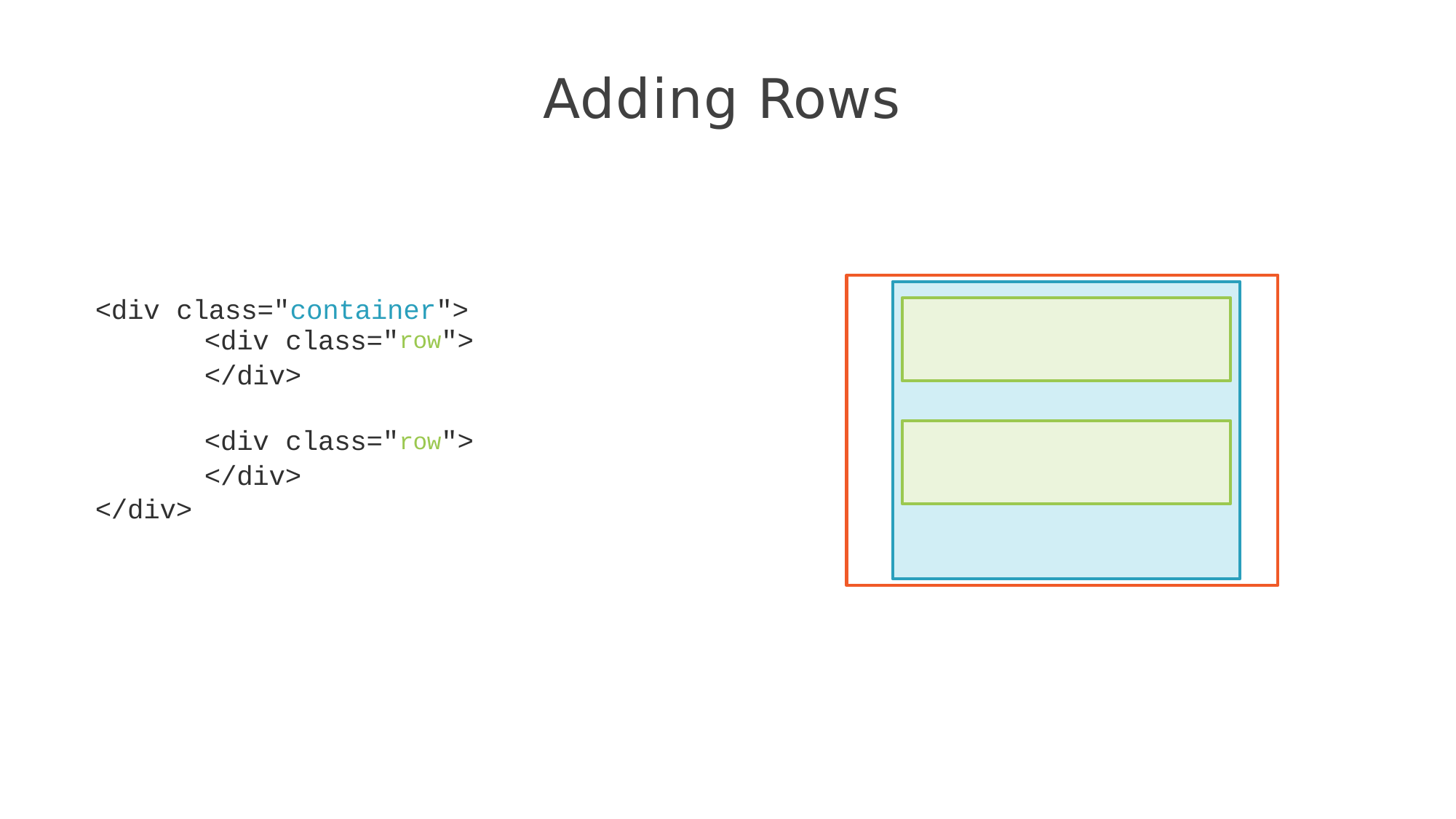

# Adding Rows

<div class="container">
<div class="row">
</div>

<div class="row">
</div>
</div>
7